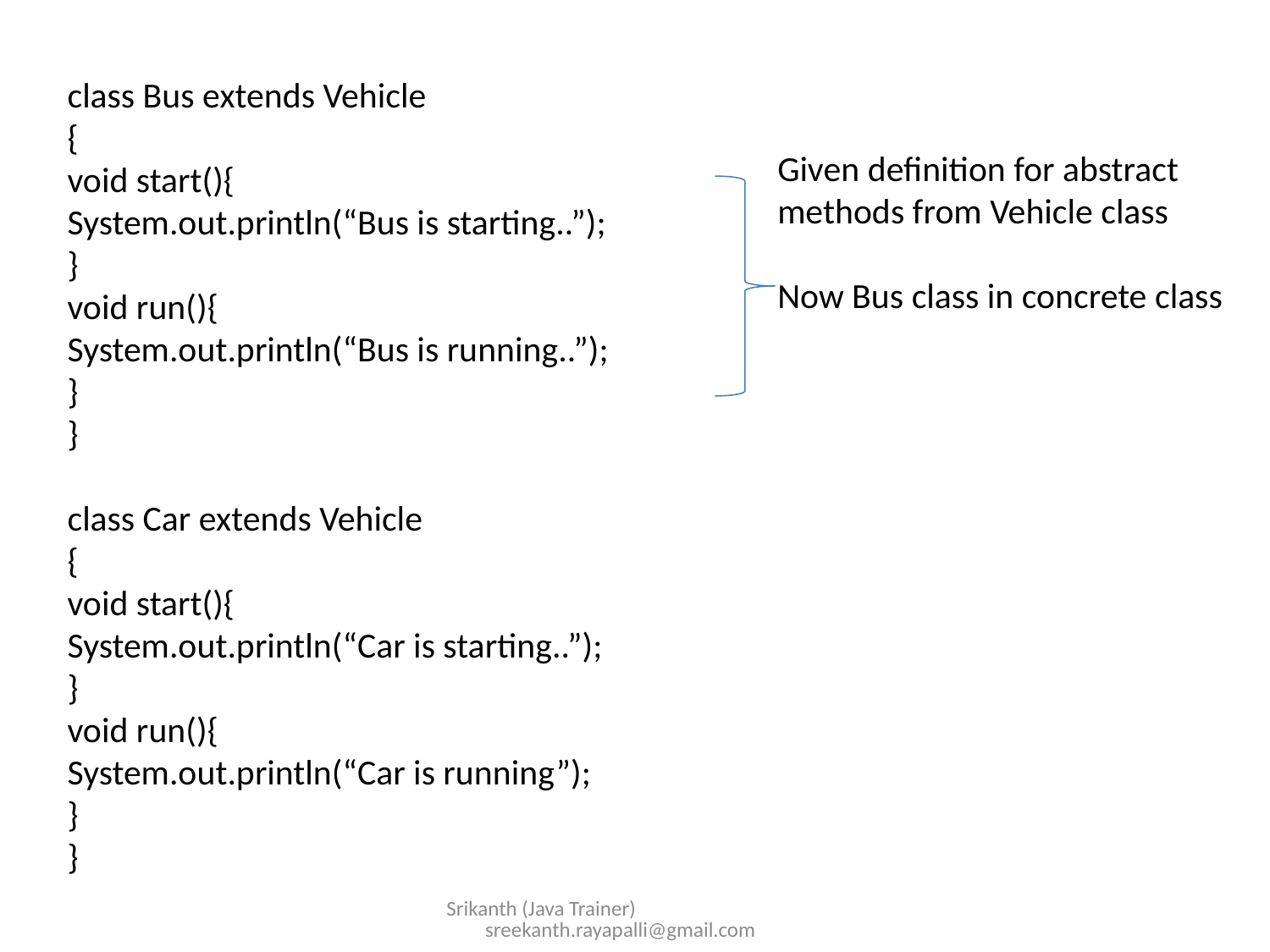

class Bus extends Vehicle
{
void start(){
System.out.println(“Bus is starting..”);
}
void run(){
System.out.println(“Bus is running..”);
}
}

class Car extends Vehicle
{
void start(){
System.out.println(“Car is starting..”);
}
void run(){
System.out.println(“Car is running”);
}
}
Given definition for abstract methods from Vehicle class

Now Bus class in concrete class

Srikanth (Java Trainer)                                              sreekanth.rayapalli@gmail.com